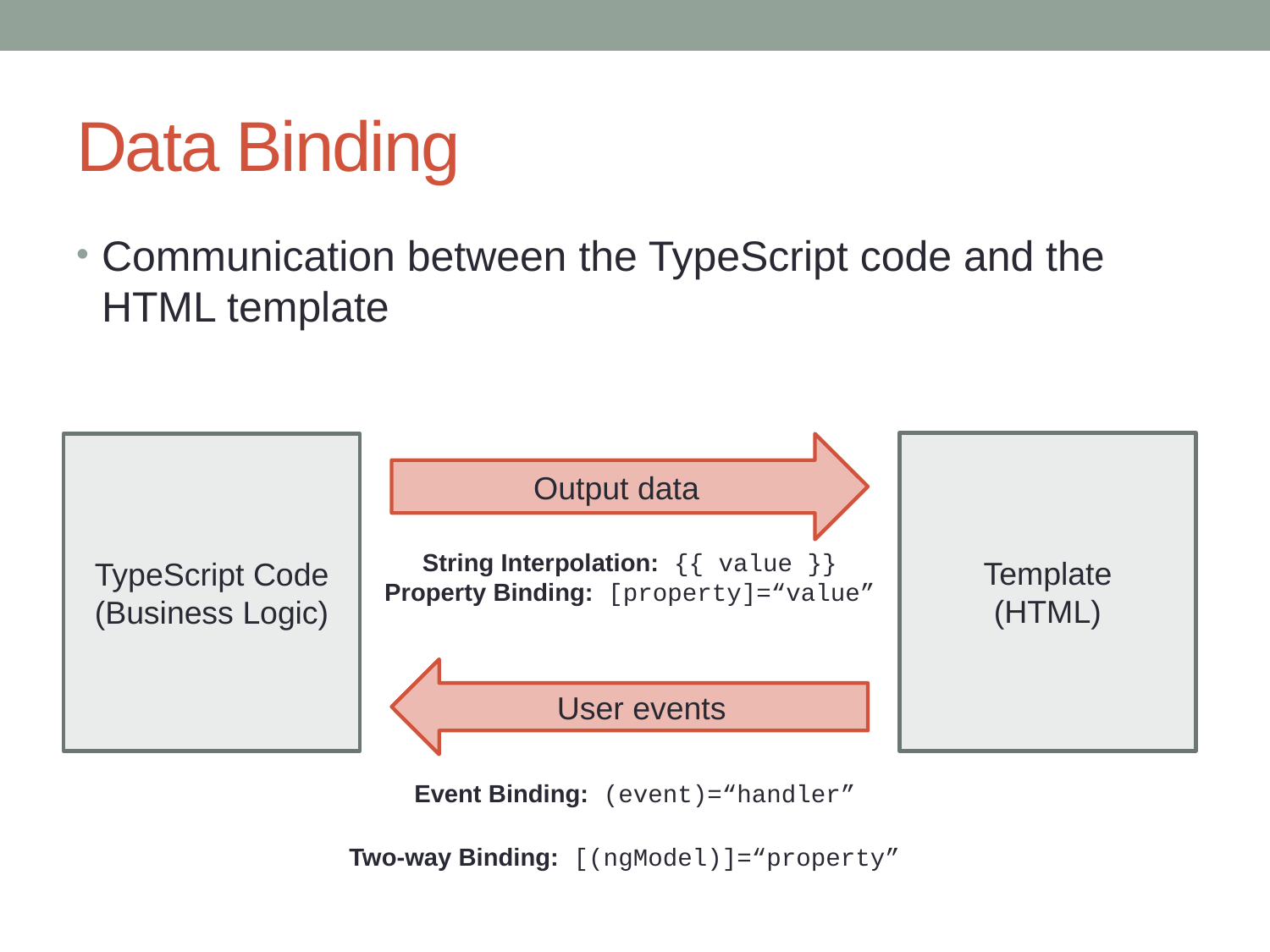

# Data Binding
Communication between the TypeScript code and the HTML template
Template
(HTML)
TypeScript Code
(Business Logic)
Output data
String Interpolation: {{ value }}
Property Binding: [property]=“value”
User events
Event Binding: (event)=“handler”
Two-way Binding: [(ngModel)]=“property”